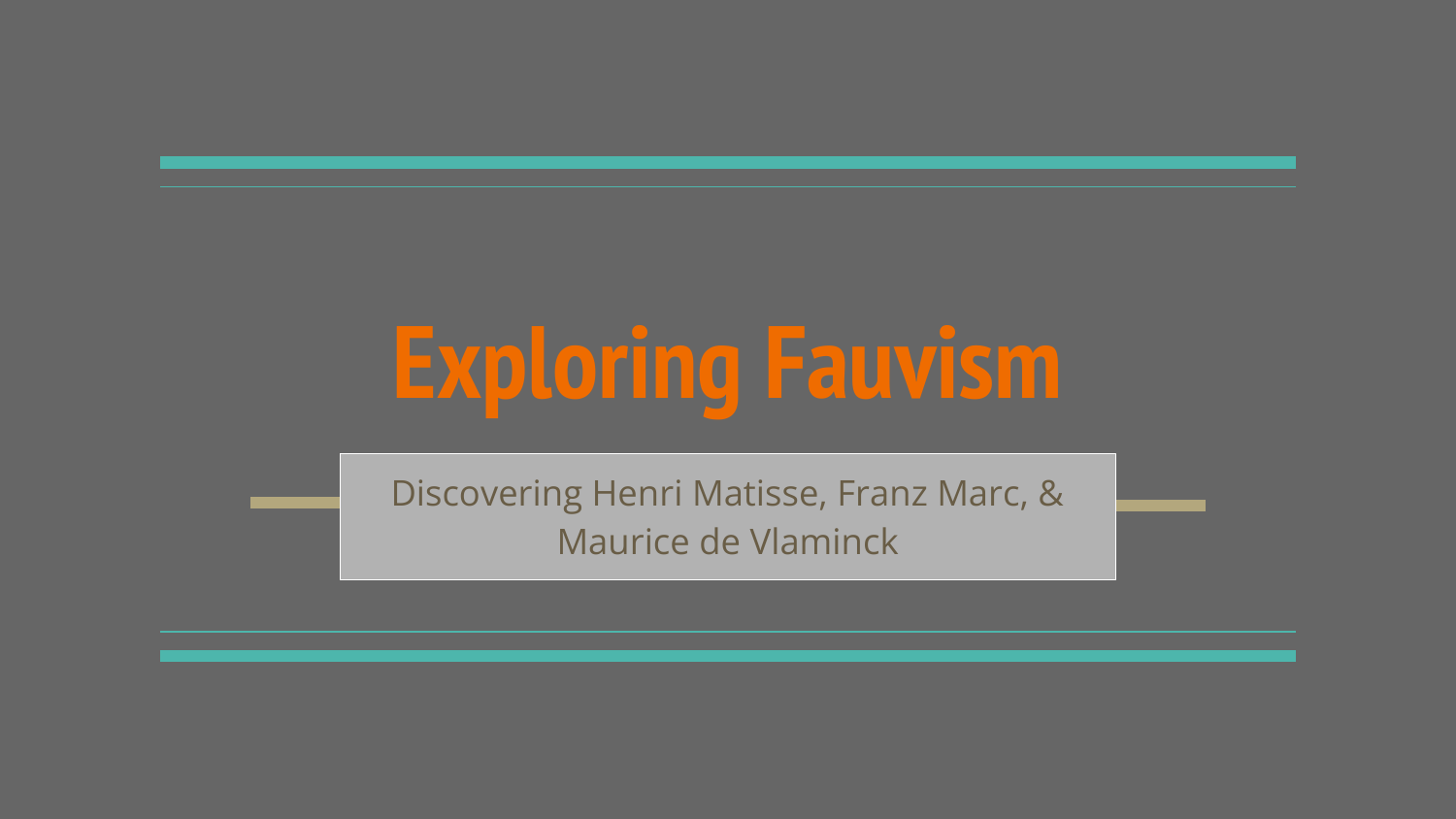

# Exploring Fauvism
Discovering Henri Matisse, Franz Marc, & Maurice de Vlaminck